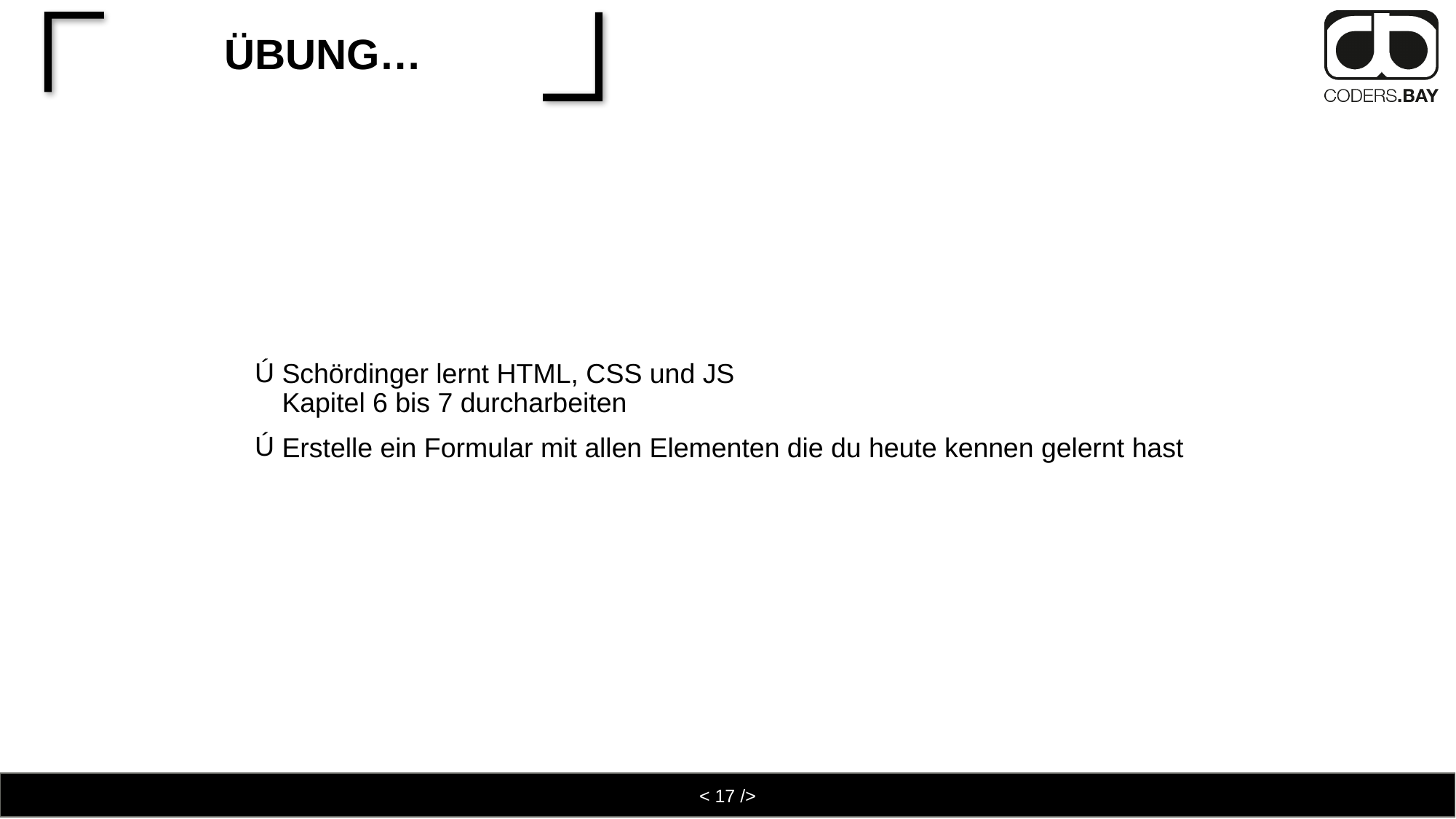

Schördinger lernt HTML, CSS und JS
Kapitel 6 bis 7 durcharbeiten
Erstelle ein Formular mit allen Elementen die du heute kennen gelernt hast